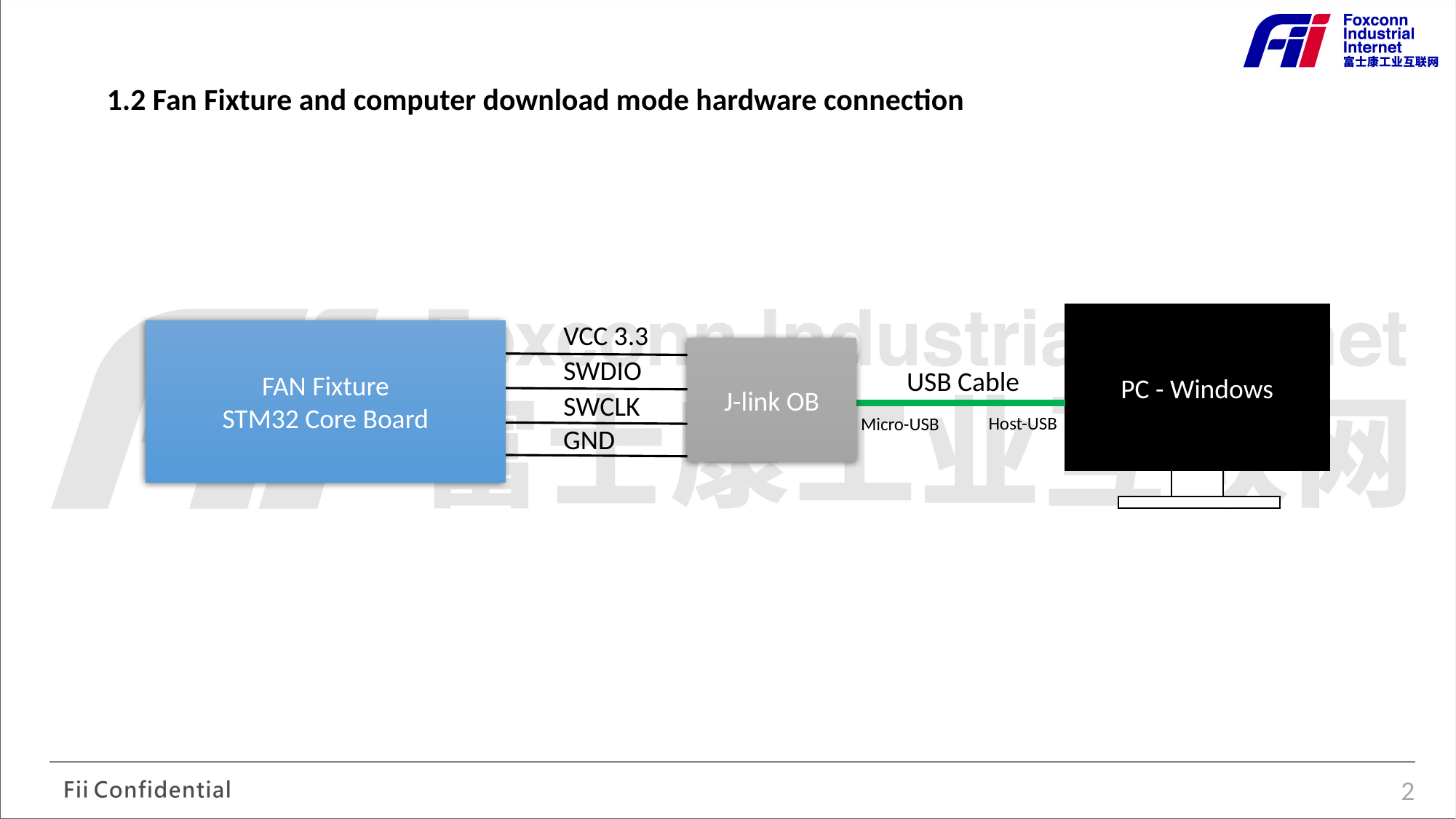

1.2 Fan Fixture and computer download mode hardware connection
PC - Windows
VCC 3.3
FAN Fixture
STM32 Core Board
J-link OB
SWDIO
USB Cable
SWCLK
Host-USB
Micro-USB
GND

2